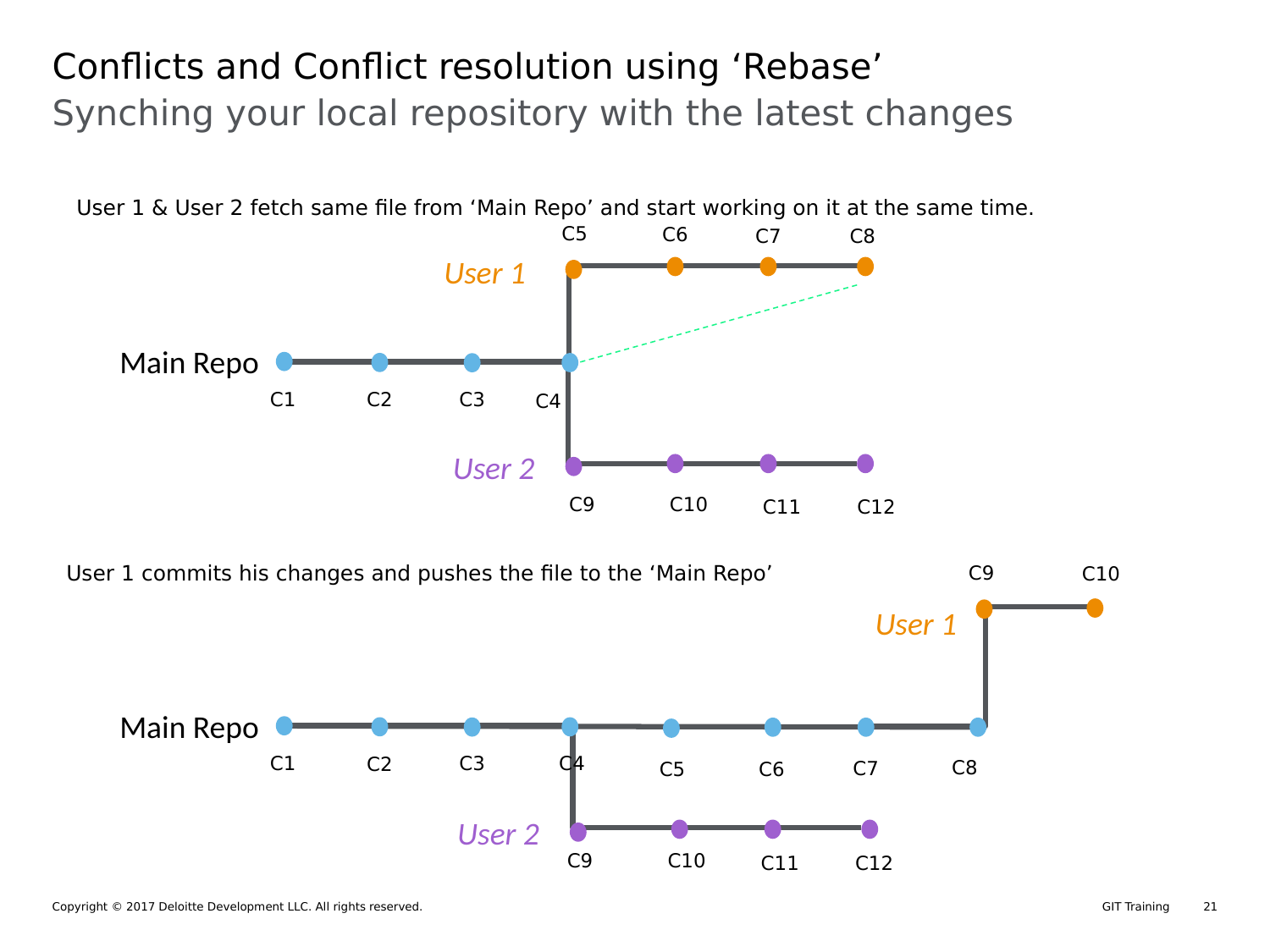

# Conflicts and Conflict resolution using ‘Rebase’
Synching your local repository with the latest changes
User 1 & User 2 fetch same file from ‘Main Repo’ and start working on it at the same time.
C5
C6
C8
C7
User 1

Main Repo

C1
C3
C2
C4

C9
C10
C12
C11
User 2
User 1 commits his changes and pushes the file to the ‘Main Repo’
C9
C10

User 1
Main Repo

C1
C3
C4
C2
C8
C7
C5
C6
User 2

C9
C10
C12
C11